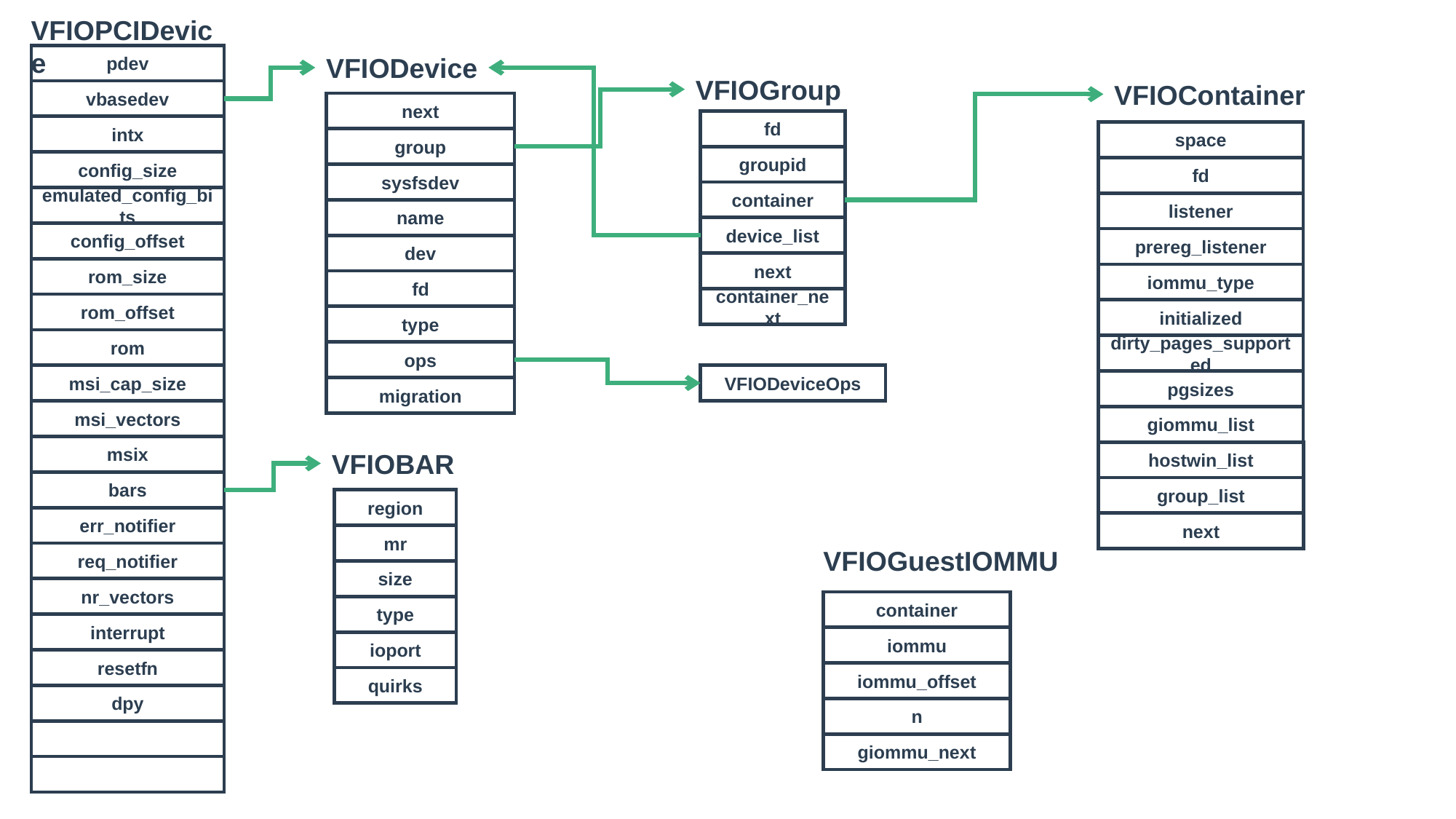

VFIOPCIDevice
pdev
VFIODevice
next
group
sysfsdev
name
dev
fd
type
ops
migration
VFIOGroup
fd
groupid
container
device_list
next
container_next
VFIOContainer
space
fd
listener
prereg_listener
iommu_type
initialized
dirty_pages_supported
pgsizes
giommu_list
hostwin_list
group_list
next
vbasedev
intx
config_size
emulated_config_bits
config_offset
rom_size
rom_offset
rom
VFIODeviceOps
msi_cap_size
msi_vectors
msix
VFIOBAR
region
mr
size
type
ioport
quirks
bars
err_notifier
VFIOGuestIOMMU
container
iommu
iommu_offset
n
giommu_next
req_notifier
nr_vectors
interrupt
resetfn
dpy